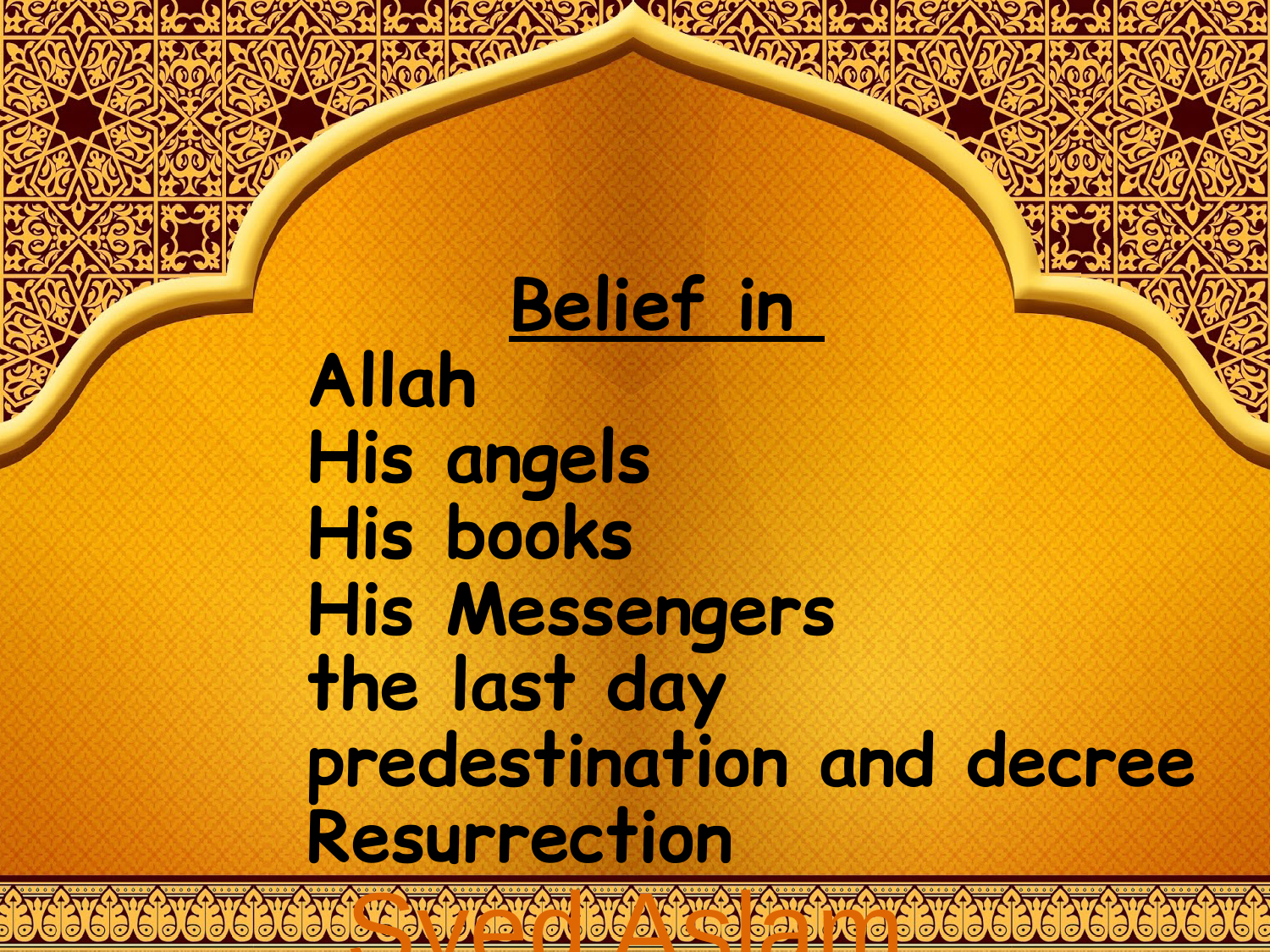

Belief in
		Allah
		His angels
		His books
		His Messengers
		the last day
		predestination and decree
		Resurrection